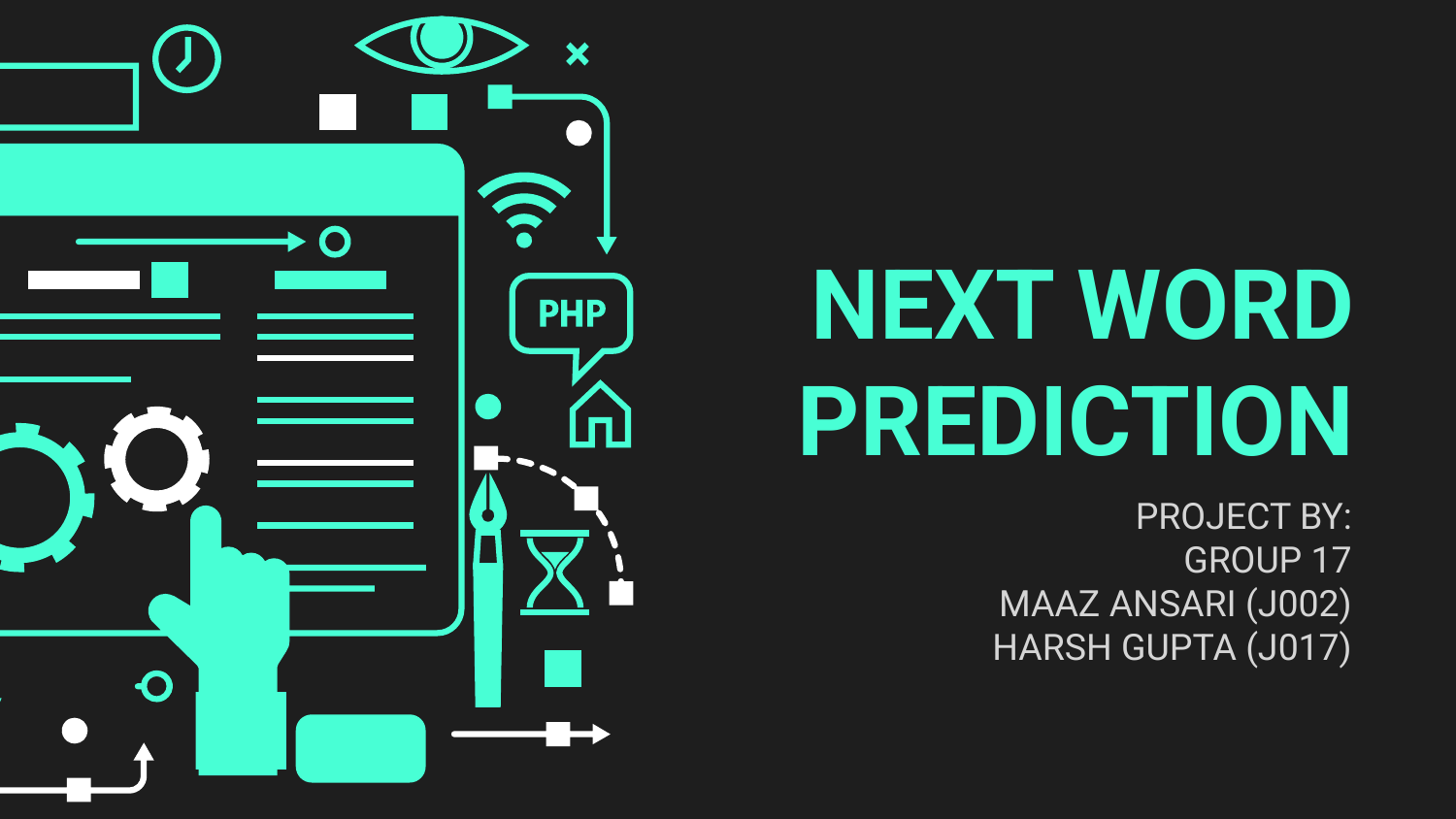

# NEXT WORD PREDICTION

PROJECT BY:
GROUP 17
MAAZ ANSARI (J002)
HARSH GUPTA (J017)